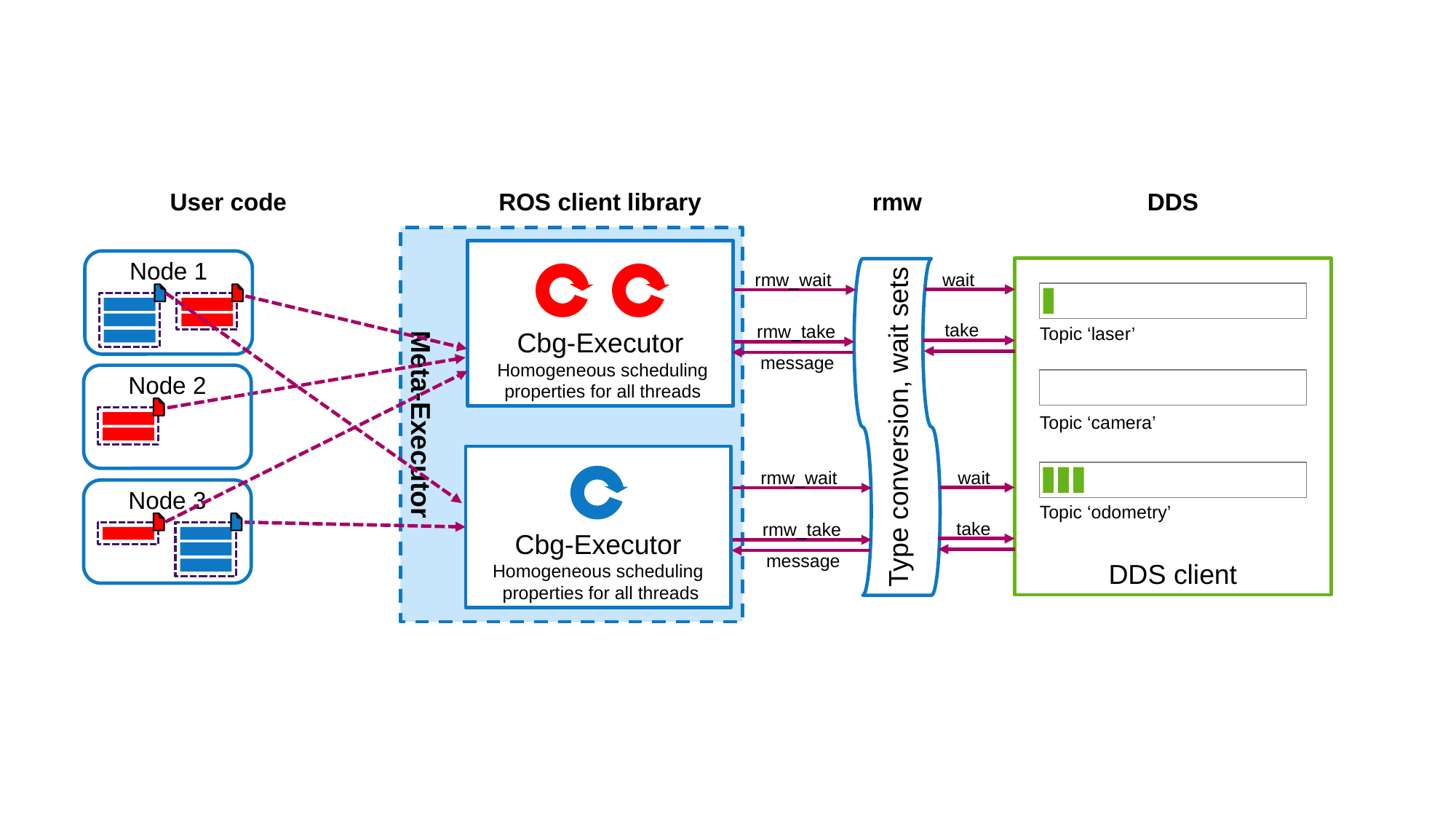

User code
ROS client library
rmw
DDS
Meta-Executor

Cbg-Executor
 Homogeneous scheduling
 properties for all threads
Node 1
DDS client

rmw_wait
wait

take
rmw_take
Topic ‘laser’

message
Node 2

Type conversion, wait sets

Topic ‘camera’

Cbg-Executor Homogeneous scheduling
 properties for all threads

rmw_wait
wait
Node 3
Topic ‘odometry’

take
rmw_take

message